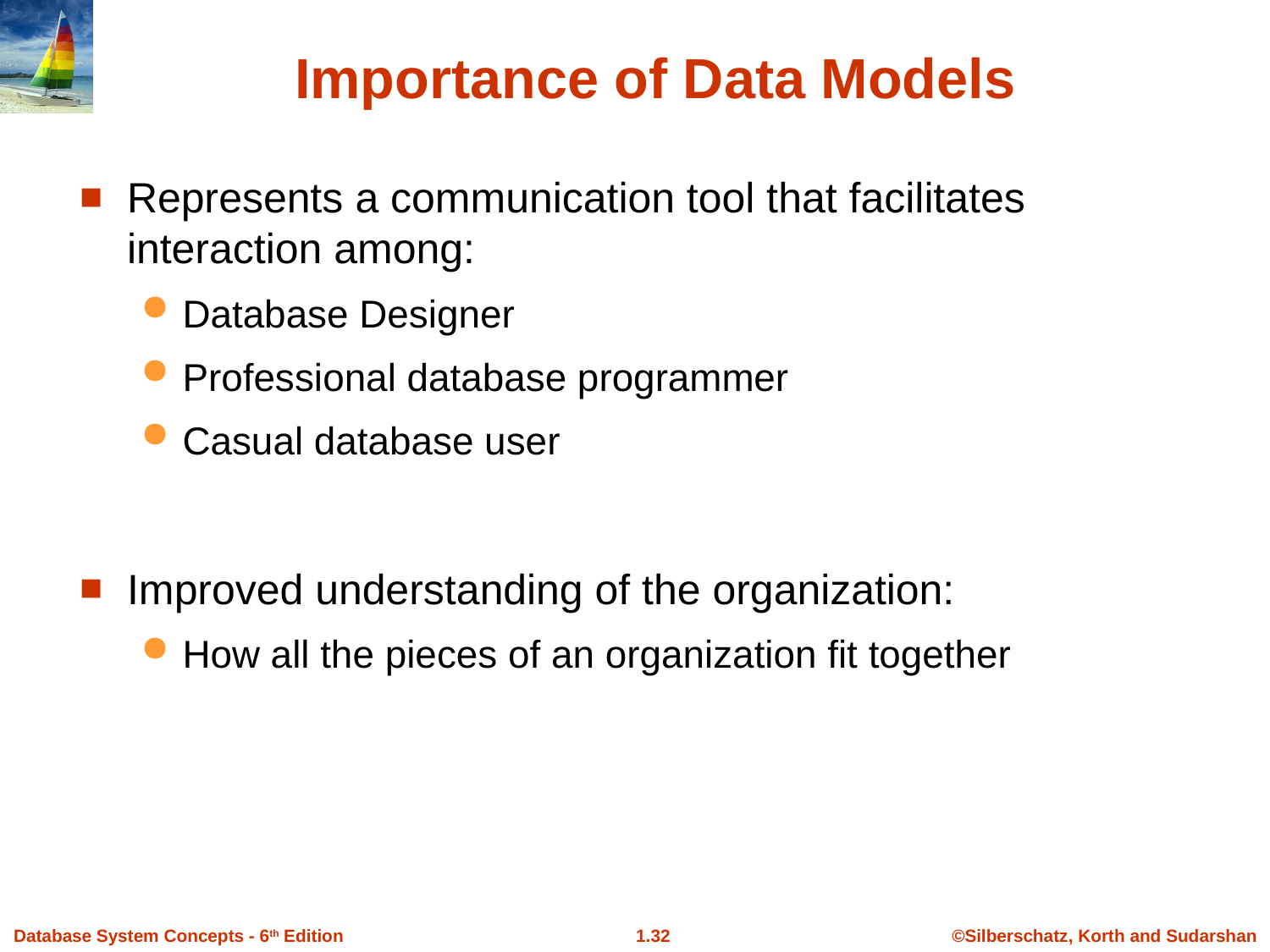

Importance of Data Models
Represents a communication tool that facilitates interaction among:
Database Designer
Professional database programmer
Casual database user

Improved understanding of the organization:
How all the pieces of an organization fit together